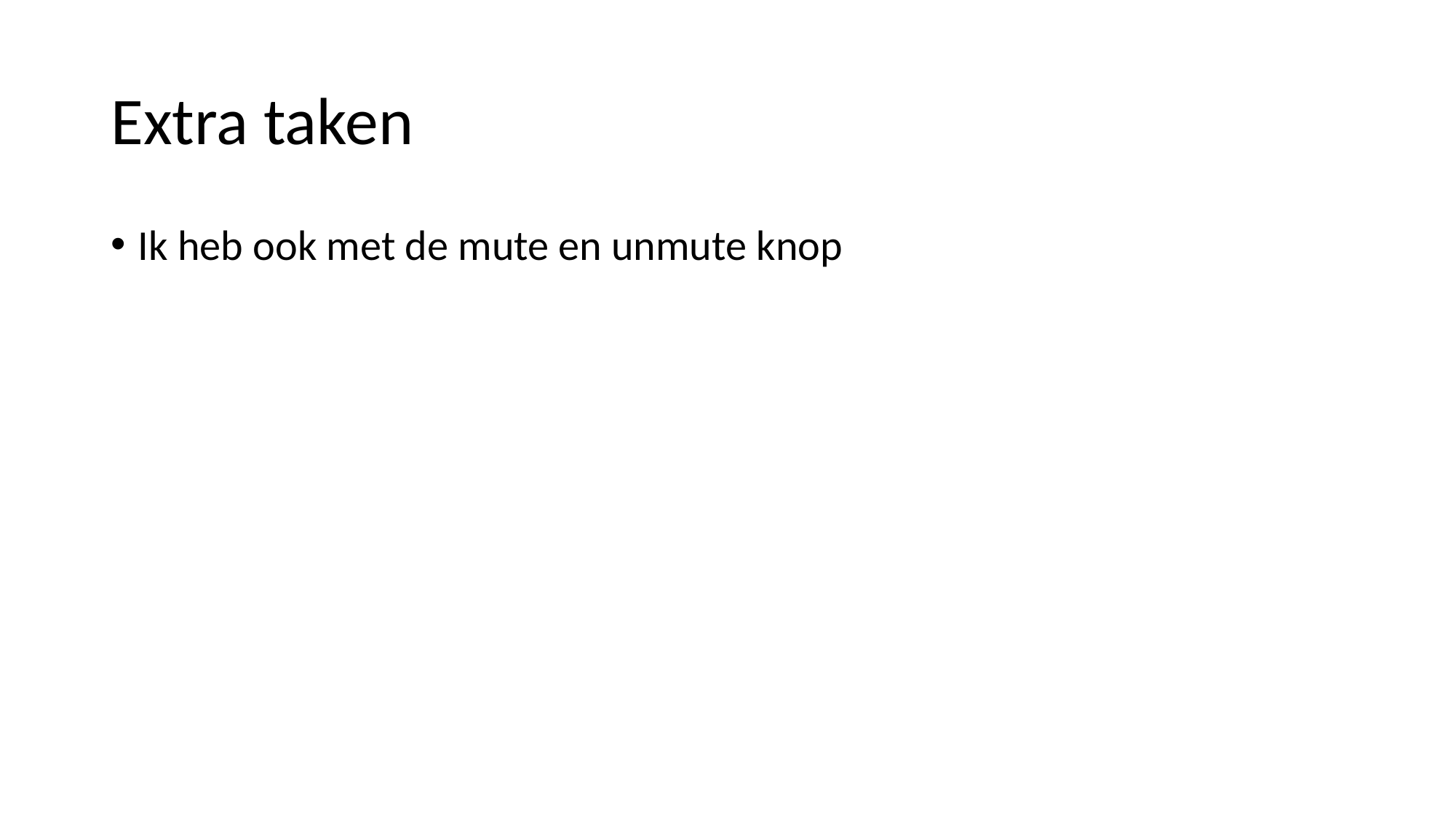

# Extra taken
Ik heb ook met de mute en unmute knop